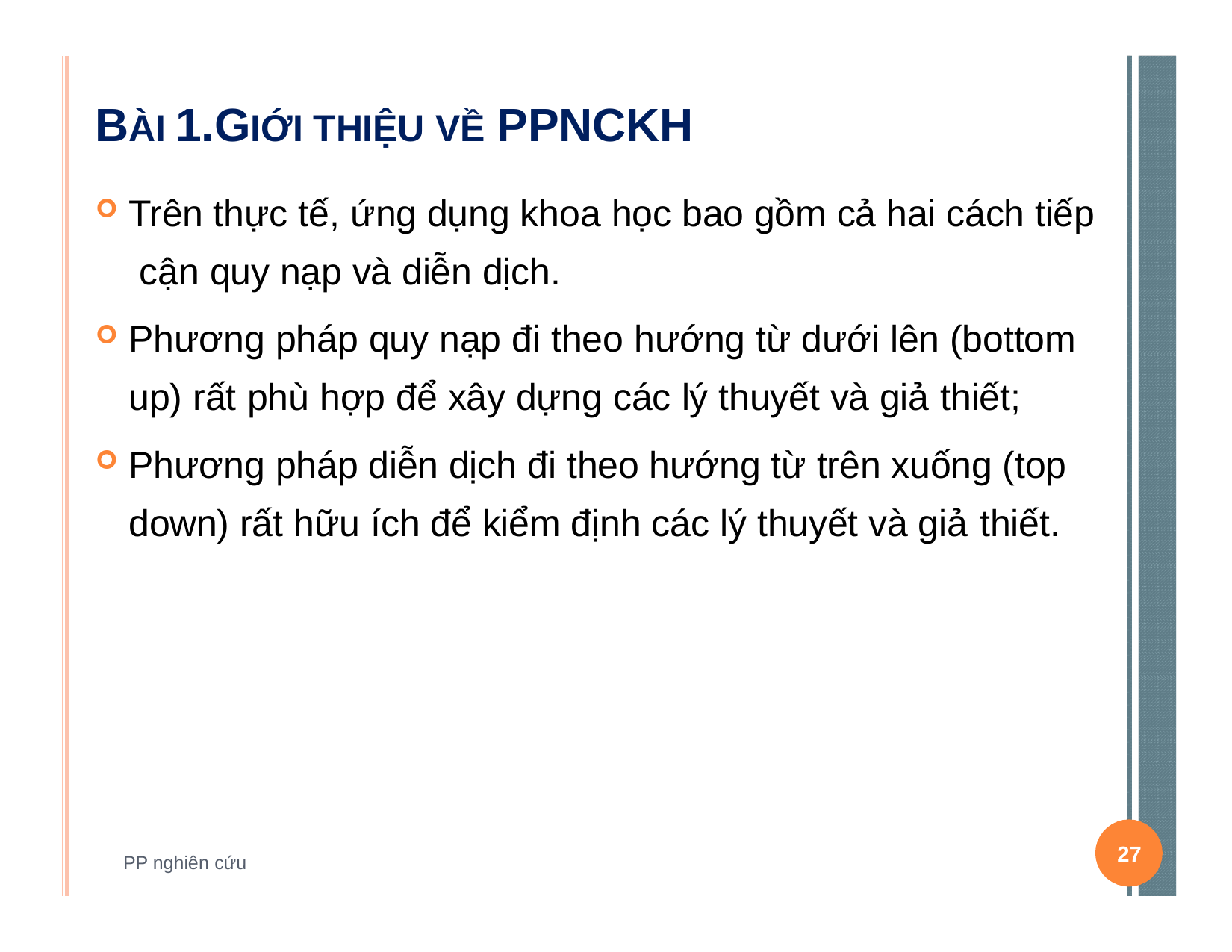

# BÀI 1.GIỚI THIỆU VỀ PPNCKH
Trên thực tế, ứng dụng khoa học bao gồm cả hai cách tiếp  cận quy nạp và diễn dịch.
Phương pháp quy nạp đi theo hướng từ dưới lên (bottom  up) rất phù hợp để xây dựng các lý thuyết và giả thiết;
Phương pháp diễn dịch đi theo hướng từ trên xuống (top  down) rất hữu ích để kiểm định các lý thuyết và giả thiết.

27
PP nghiên cứu